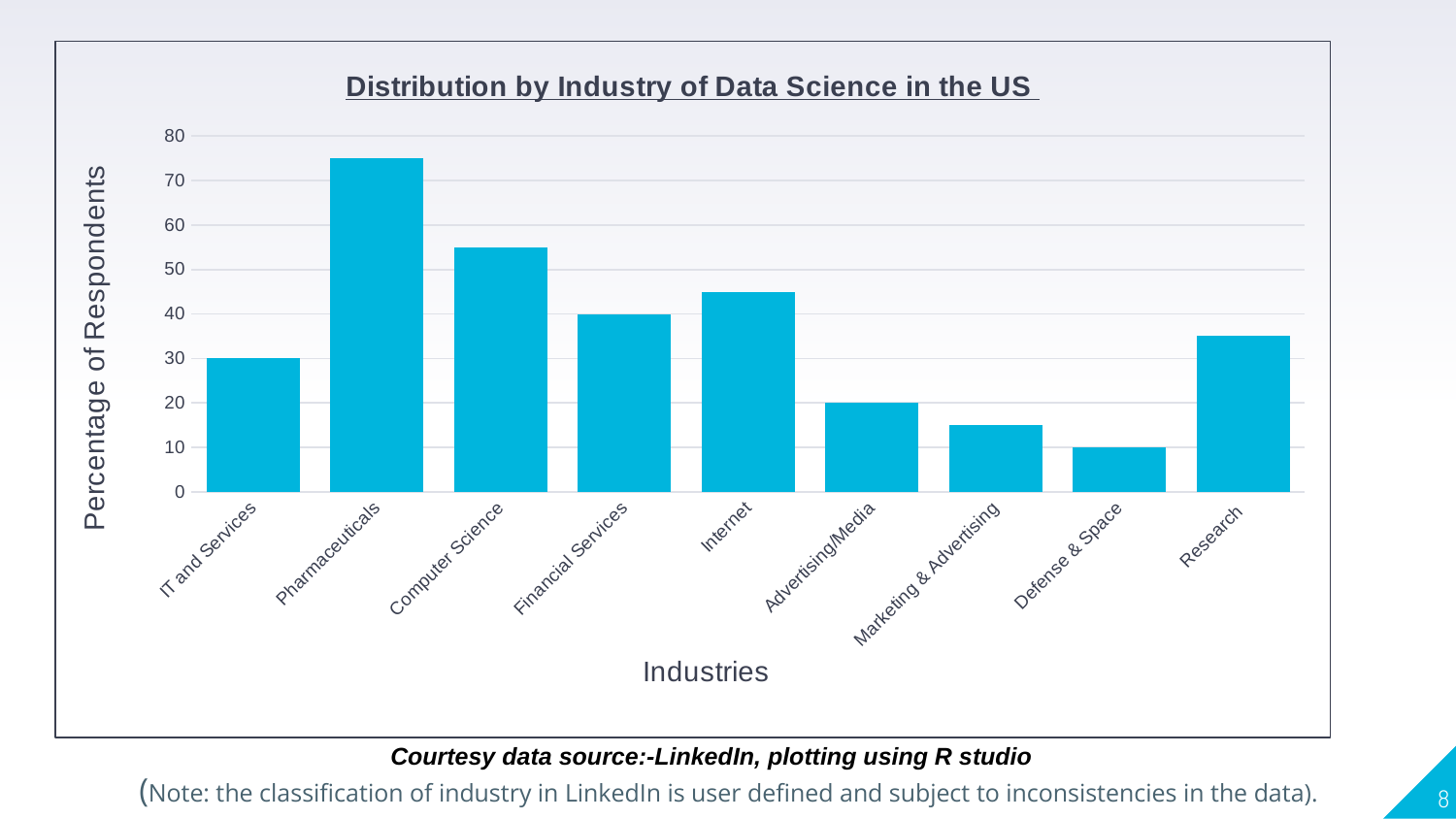

### Chart: Distribution by Industry of Data Science in the US

| Category |  |
|---|---|
| IT and Services | 30.0 |
| Pharmaceuticals | 75.0 |
| Computer Science | 55.0 |
| Financial Services | 40.0 |
| Internet | 45.0 |
| Advertising/Media | 20.0 |
| Marketing & Advertising | 15.0 |
| Defense & Space | 10.0 |
| Research  | 35.0 |
                                     Courtesy data source:-LinkedIn, plotting using R studio
(Note: the classification of industry in LinkedIn is user defined and subject to inconsistencies in the data).
8